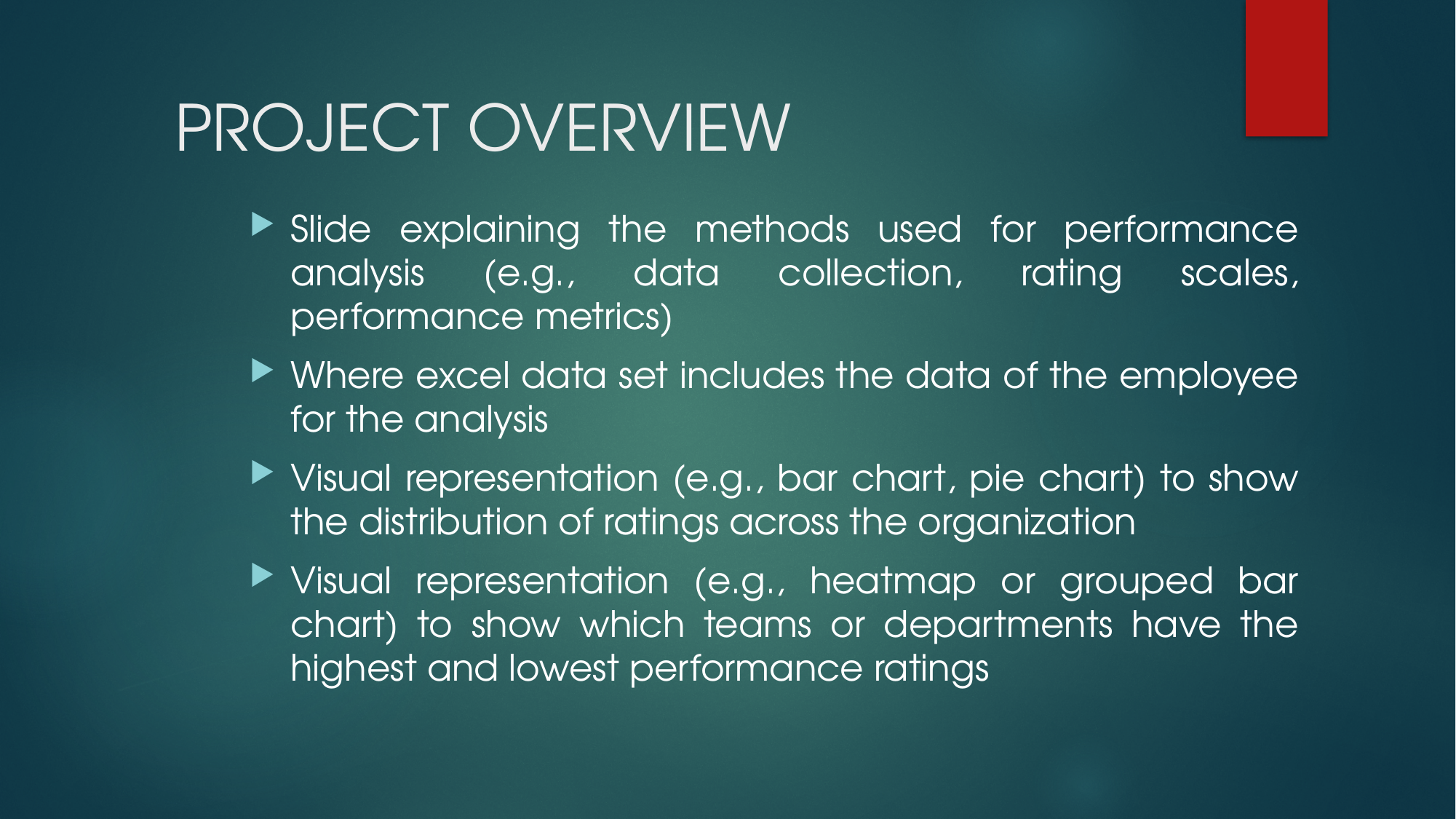

# PROJECT OVERVIEW
Slide explaining the methods used for performance analysis (e.g., data collection, rating scales, performance metrics)
Where excel data set includes the data of the employee for the analysis
Visual representation (e.g., bar chart, pie chart) to show the distribution of ratings across the organization
Visual representation (e.g., heatmap or grouped bar chart) to show which teams or departments have the highest and lowest performance ratings